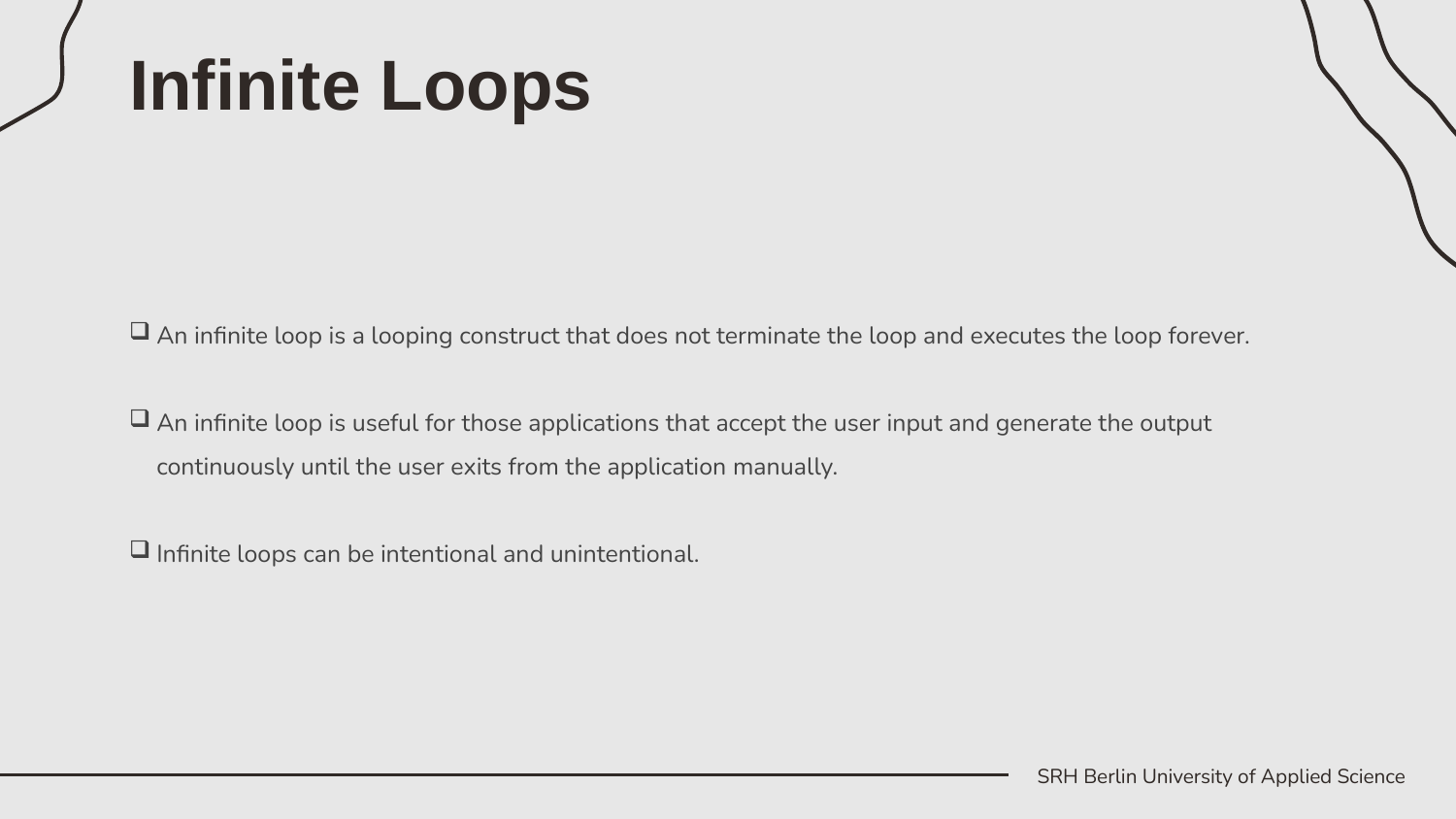

# Infinite Loops
An infinite loop is a looping construct that does not terminate the loop and executes the loop forever.

An infinite loop is useful for those applications that accept the user input and generate the output continuously until the user exits from the application manually.

Infinite loops can be intentional and unintentional.
SRH Berlin University of Applied Science